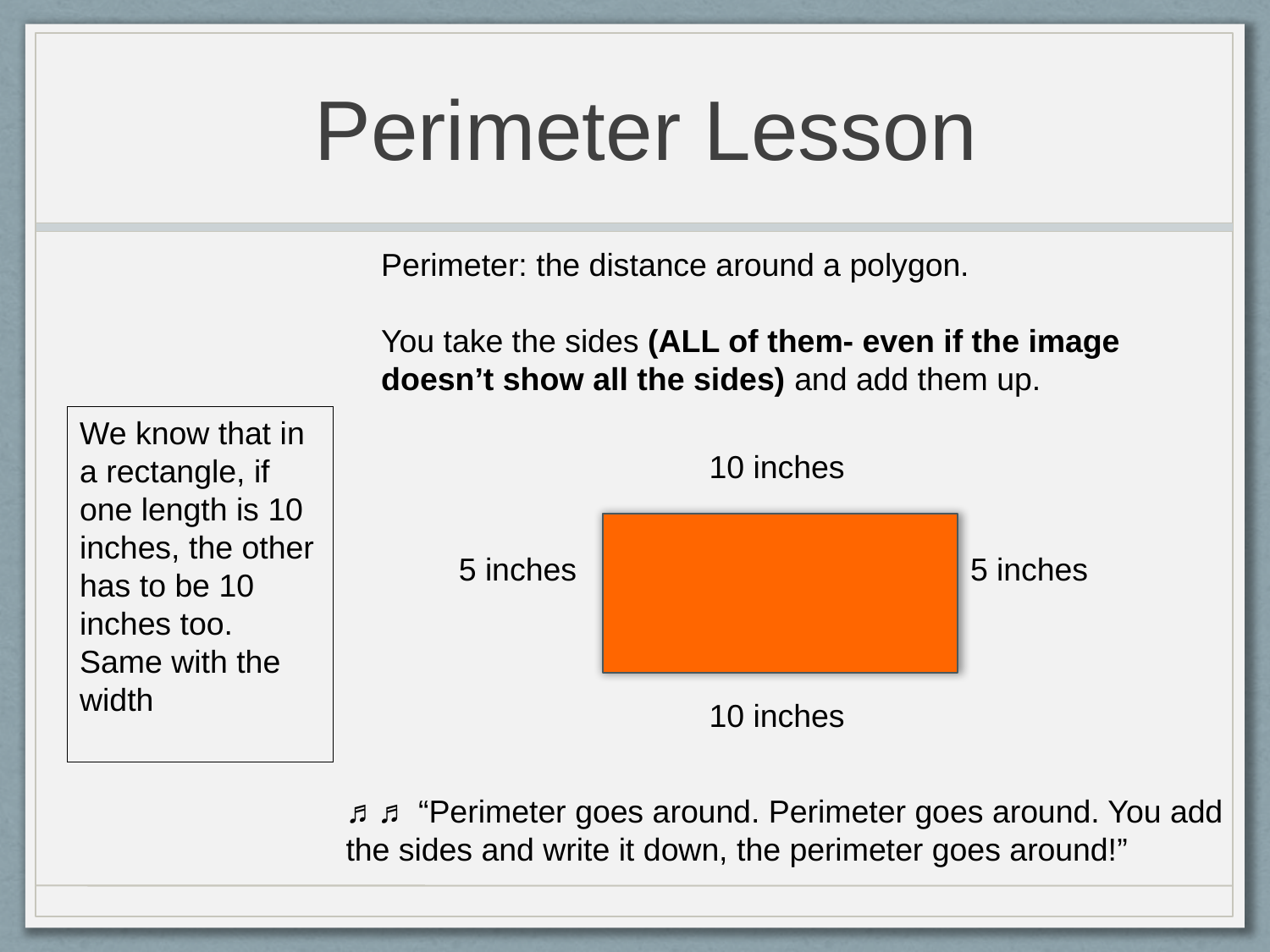

# Perimeter Lesson
Perimeter: the distance around a polygon.

You take the sides (ALL of them- even if the image doesn’t show all the sides) and add them up.

We know that in a rectangle, if one length is 10 inches, the other has to be 10 inches too. Same with the width

10 inches

5 inches
5 inches
10 inches
♬♬ “Perimeter goes around. Perimeter goes around. You add the sides and write it down, the perimeter goes around!”